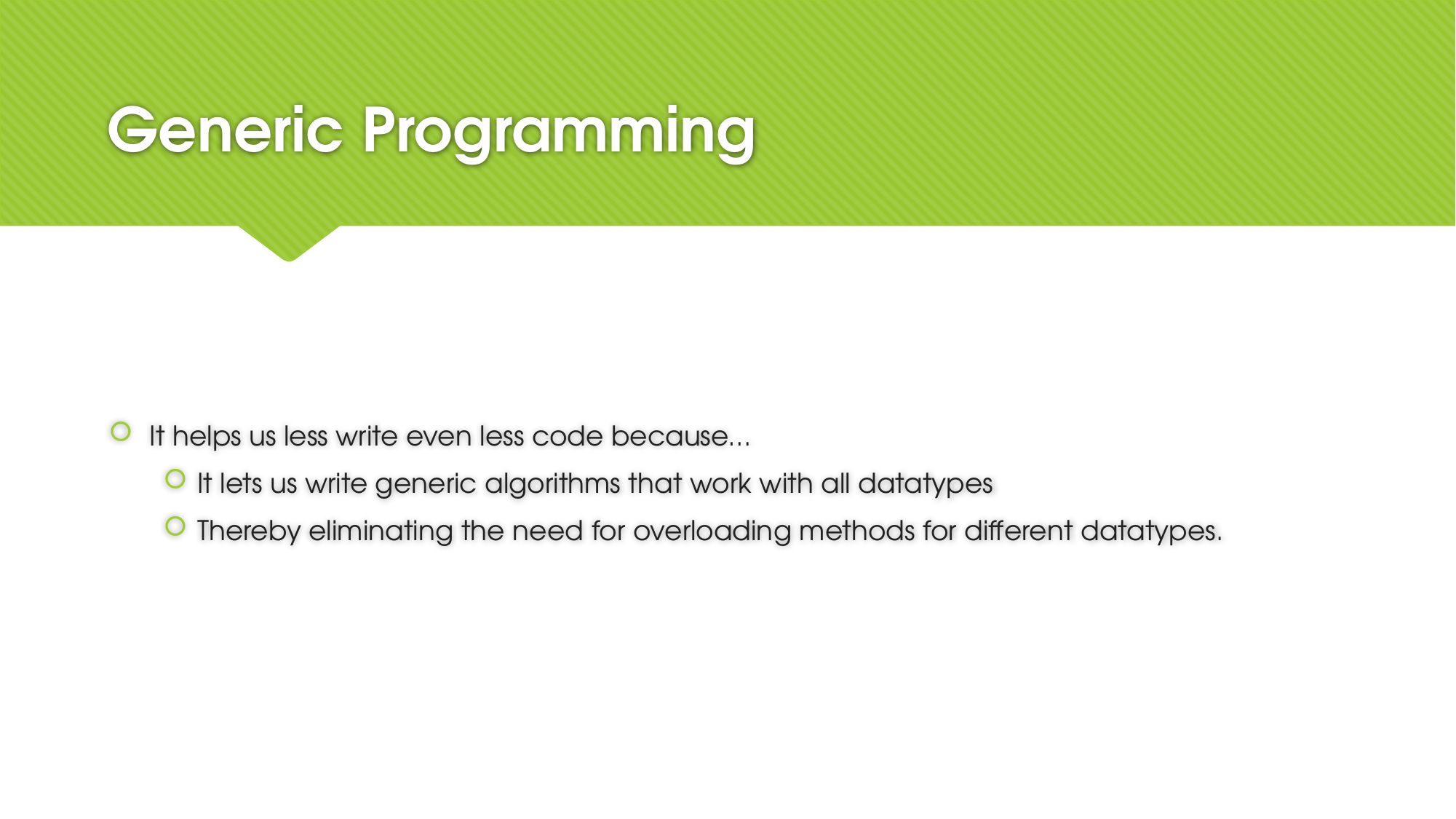

# Generic Programming
It helps us less write even less code because…
It lets us write generic algorithms that work with all datatypes
Thereby eliminating the need for overloading methods for different datatypes.